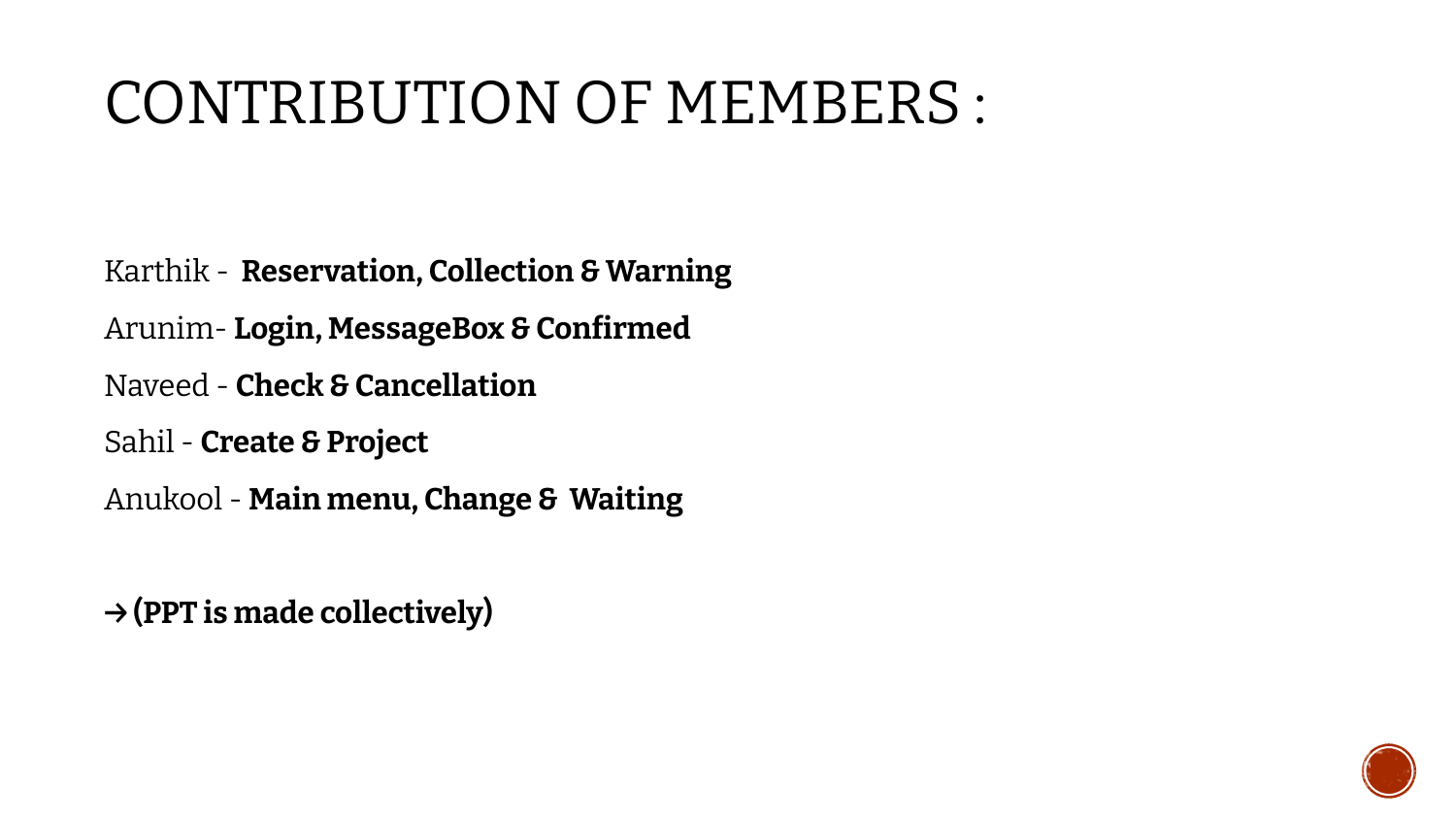

# Contribution of Members :
Karthik -  Reservation, Collection & Warning
Arunim- Login, MessageBox & Confirmed
Naveed - Check & Cancellation
Sahil - Create & Project
Anukool - Main menu, Change &  Waiting

→ (PPT is made collectively)